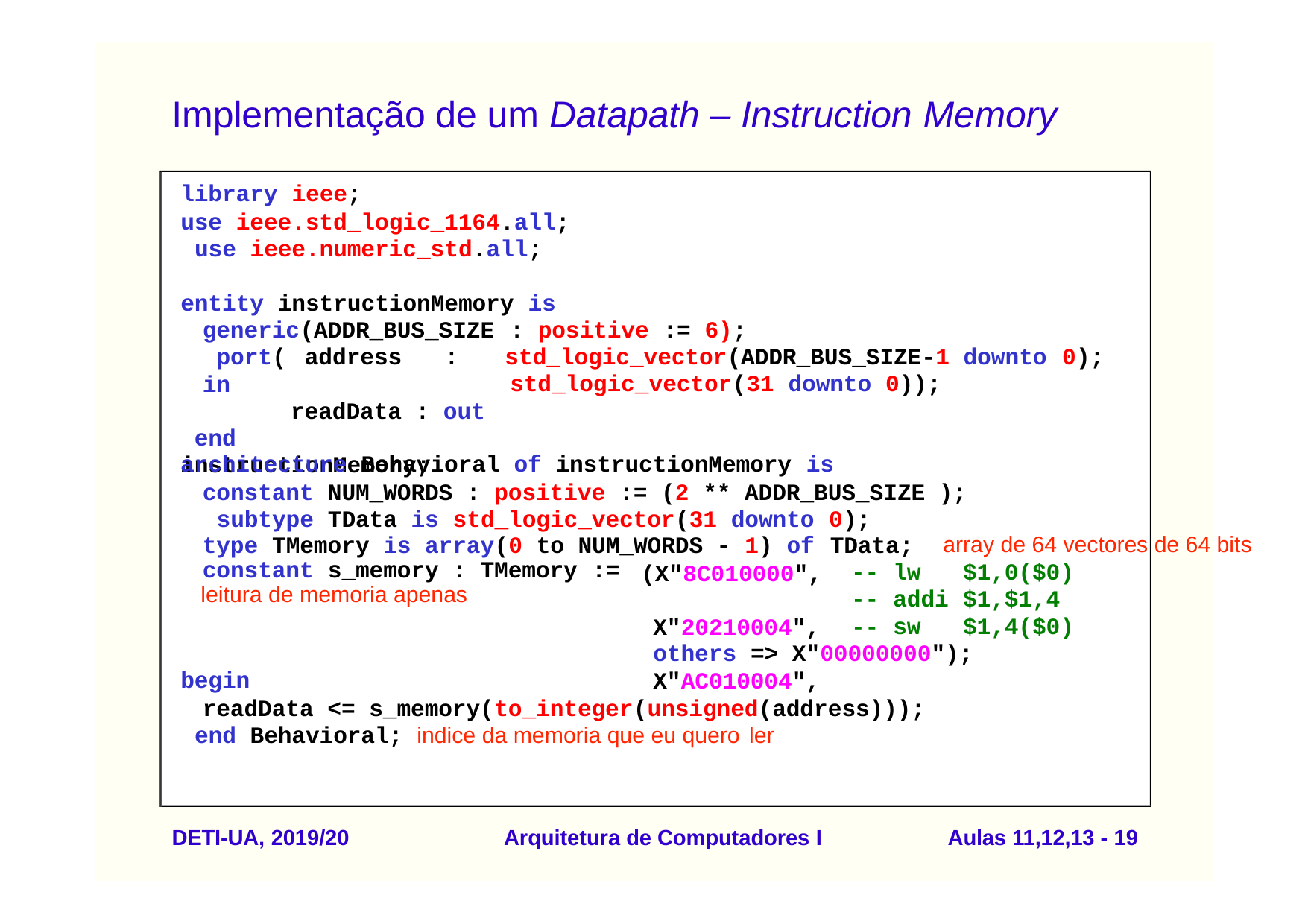

# Implementação de um Datapath – Instruction Memory

library ieee;
use ieee.std_logic_1164.all;  use ieee.numeric_std.all;

entity instructionMemory is
generic(ADDR_BUS_SIZE  port( address	: in
readData : out  end instructionMemory;
: positive := 6);  std_logic_vector(ADDR_BUS_SIZE-1 downto 0);
std_logic_vector(31 downto 0));
architecture Behavioral of instructionMemory is
constant NUM_WORDS : positive := (2 ** ADDR_BUS_SIZE );  subtype TData is std_logic_vector(31 downto 0);
type TMemory is array(0 to NUM_WORDS - 1) of TData;
array de 64 vectores de 64 bits
constant s_memory : TMemory :=
leitura de memoria apenas
(X"8C010000",  X"20210004",  X"AC010004",
-- lw
-- addi
-- sw
$1,0($0)
$1,$1,4
$1,4($0)
others => X"00000000");
begin
readData <= s_memory(to_integer(unsigned(address)));  end Behavioral; indice da memoria que eu quero ler
DETI-UA, 2019/20
Arquitetura de Computadores I
Aulas 11,12,13 - 19